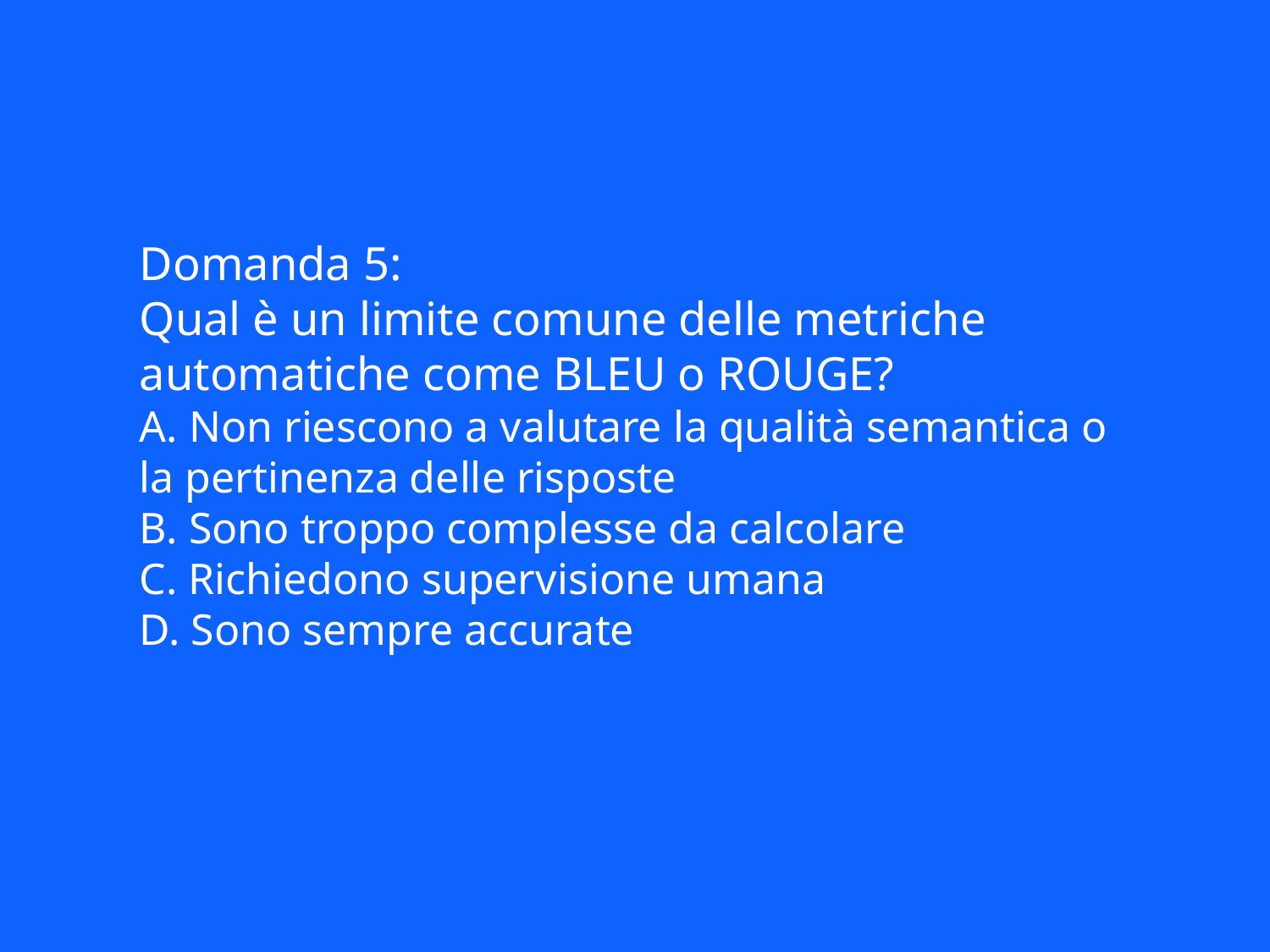

Domanda 5:
Qual è un limite comune delle metriche automatiche come BLEU o ROUGE?
A. Non riescono a valutare la qualità semantica o la pertinenza delle risposte
B. Sono troppo complesse da calcolare
C. Richiedono supervisione umana
D. Sono sempre accurate